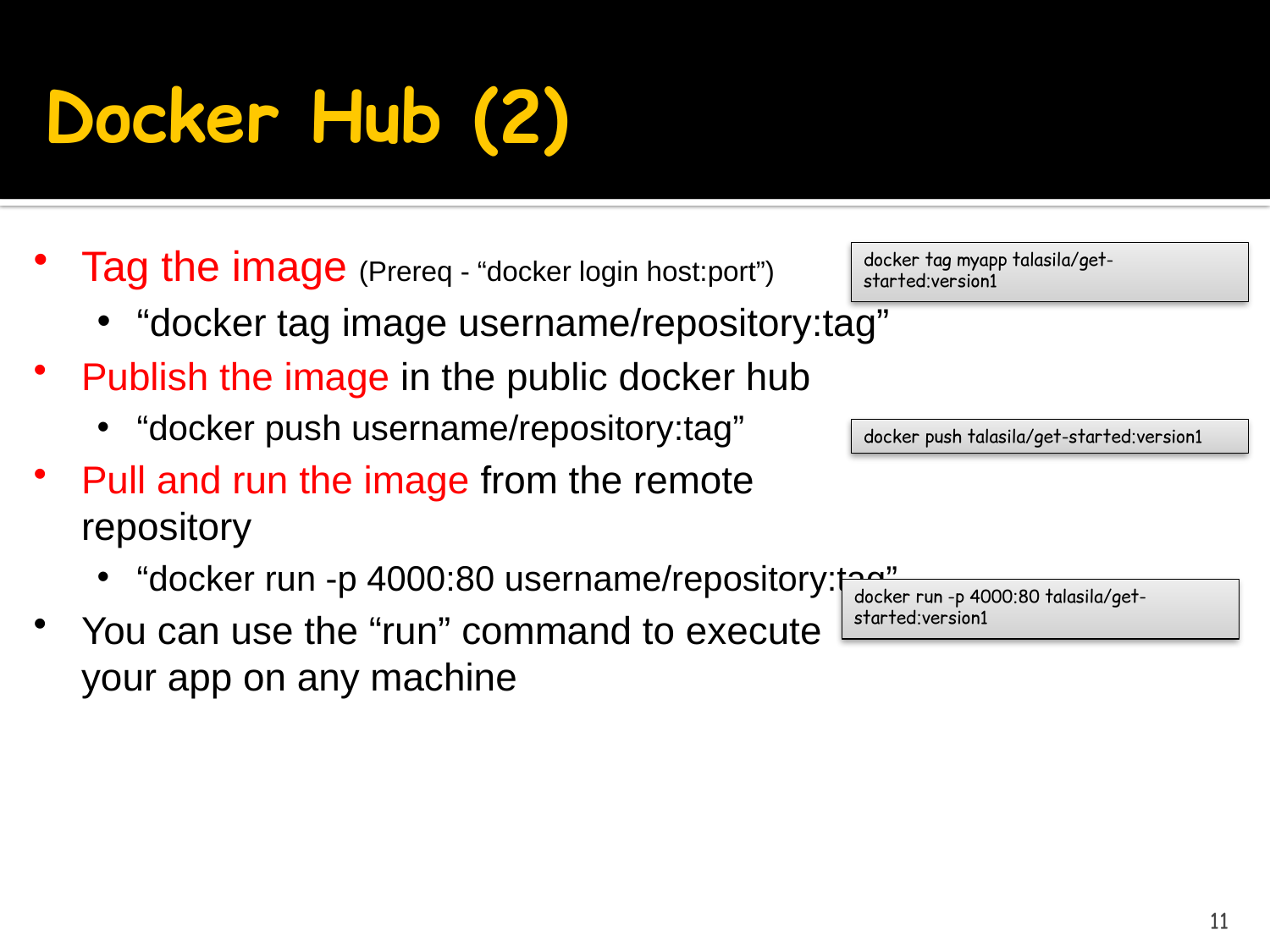

# Docker Hub (2)
Tag the image (Prereq - “docker login host:port”)
“docker tag image username/repository:tag”
Publish the image in the public docker hub
“docker push username/repository:tag”
Pull and run the image from the remote repository
“docker run -p 4000:80 username/repository:tag”
You can use the “run” command to execute your app on any machine

docker tag myapp talasila/get-started:version1
docker push talasila/get-started:version1
docker run -p 4000:80 talasila/get-started:version1
11